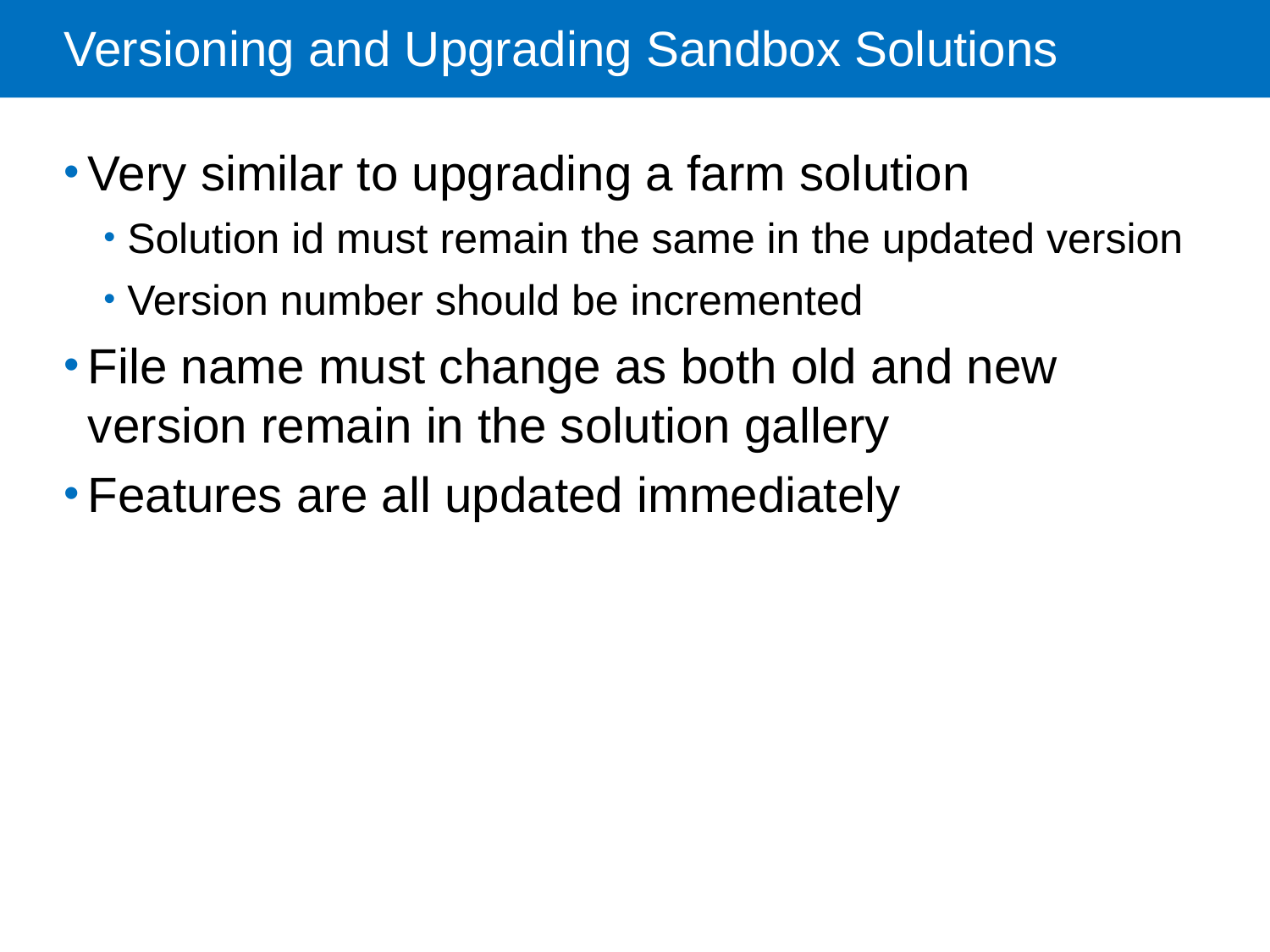

# Versioning and Upgrading Sandbox Solutions
Very similar to upgrading a farm solution
Solution id must remain the same in the updated version
Version number should be incremented
File name must change as both old and new version remain in the solution gallery
Features are all updated immediately